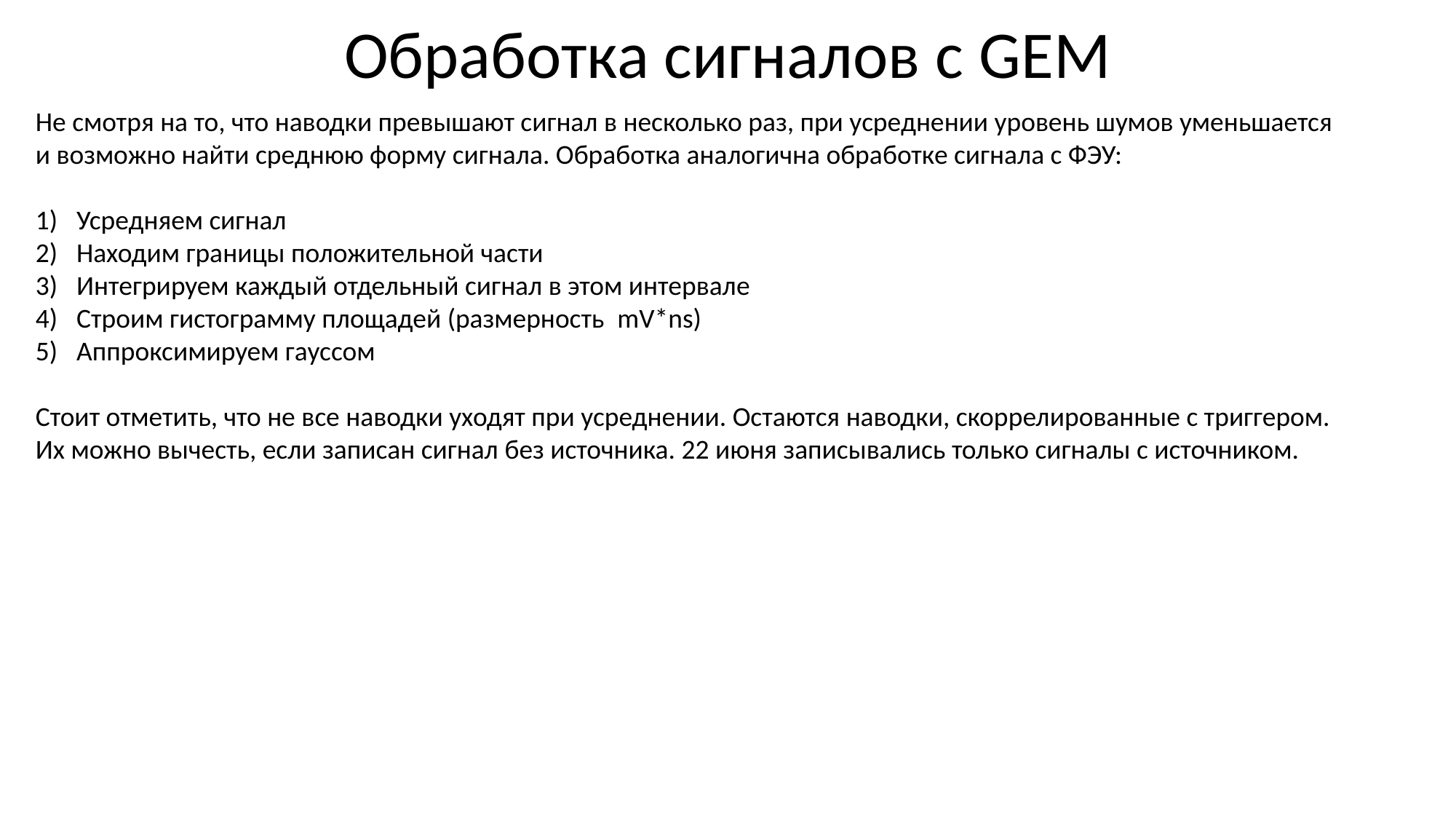

Обработка сигналов с GEM
Не смотря на то, что наводки превышают сигнал в несколько раз, при усреднении уровень шумов уменьшается и возможно найти среднюю форму сигнала. Обработка аналогична обработке сигнала с ФЭУ:

Усредняем сигнал
Находим границы положительной части
Интегрируем каждый отдельный сигнал в этом интервале
Строим гистограмму площадей (размерность  mV*ns)
Аппроксимируем гауссом

Стоит отметить, что не все наводки уходят при усреднении. Остаются наводки, скоррелированные с триггером.
Их можно вычесть, если записан сигнал без источника. 22 июня записывались только сигналы с источником.